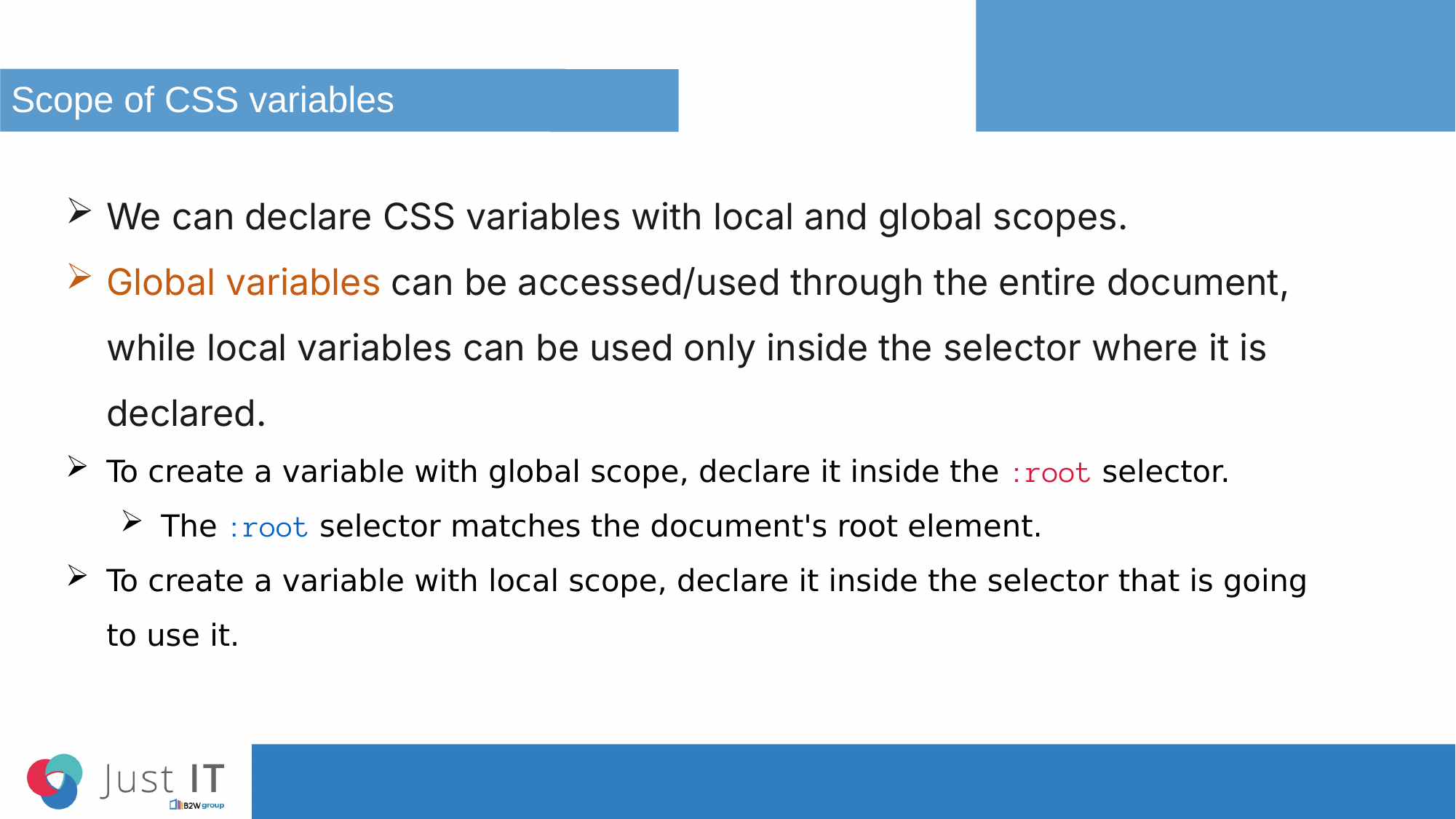

# Scope of CSS variables

We can declare CSS variables with local and global scopes.
Global variables can be accessed/used through the entire document, while local variables can be used only inside the selector where it is declared.
To create a variable with global scope, declare it inside the :root selector.
The :root selector matches the document's root element.
To create a variable with local scope, declare it inside the selector that is going to use it.